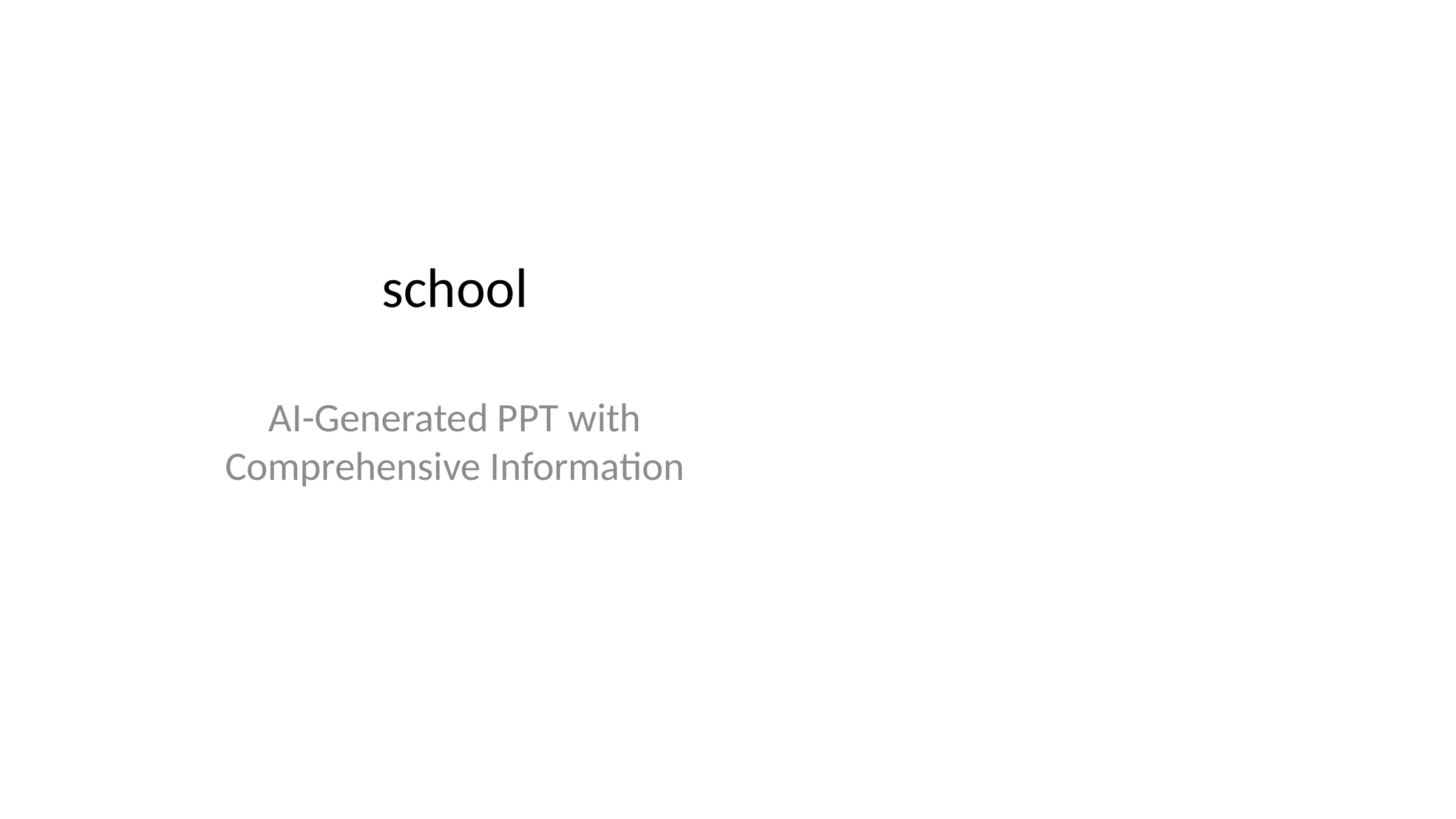

# school
AI-Generated PPT with Comprehensive Information